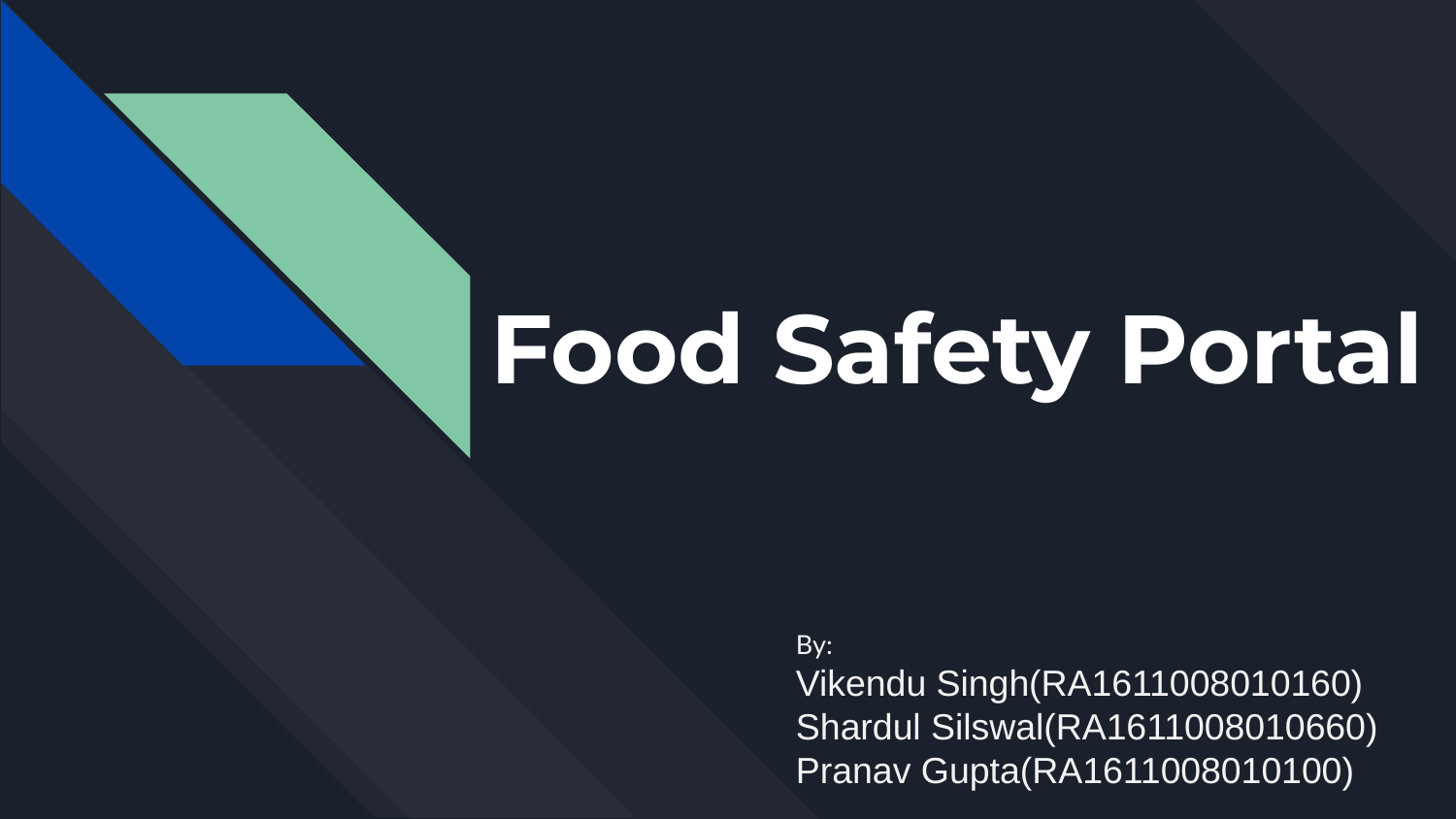

# Food Safety Portal
By:
Vikendu Singh(RA1611008010160)
Shardul Silswal(RA1611008010660)
Pranav Gupta(RA1611008010100)